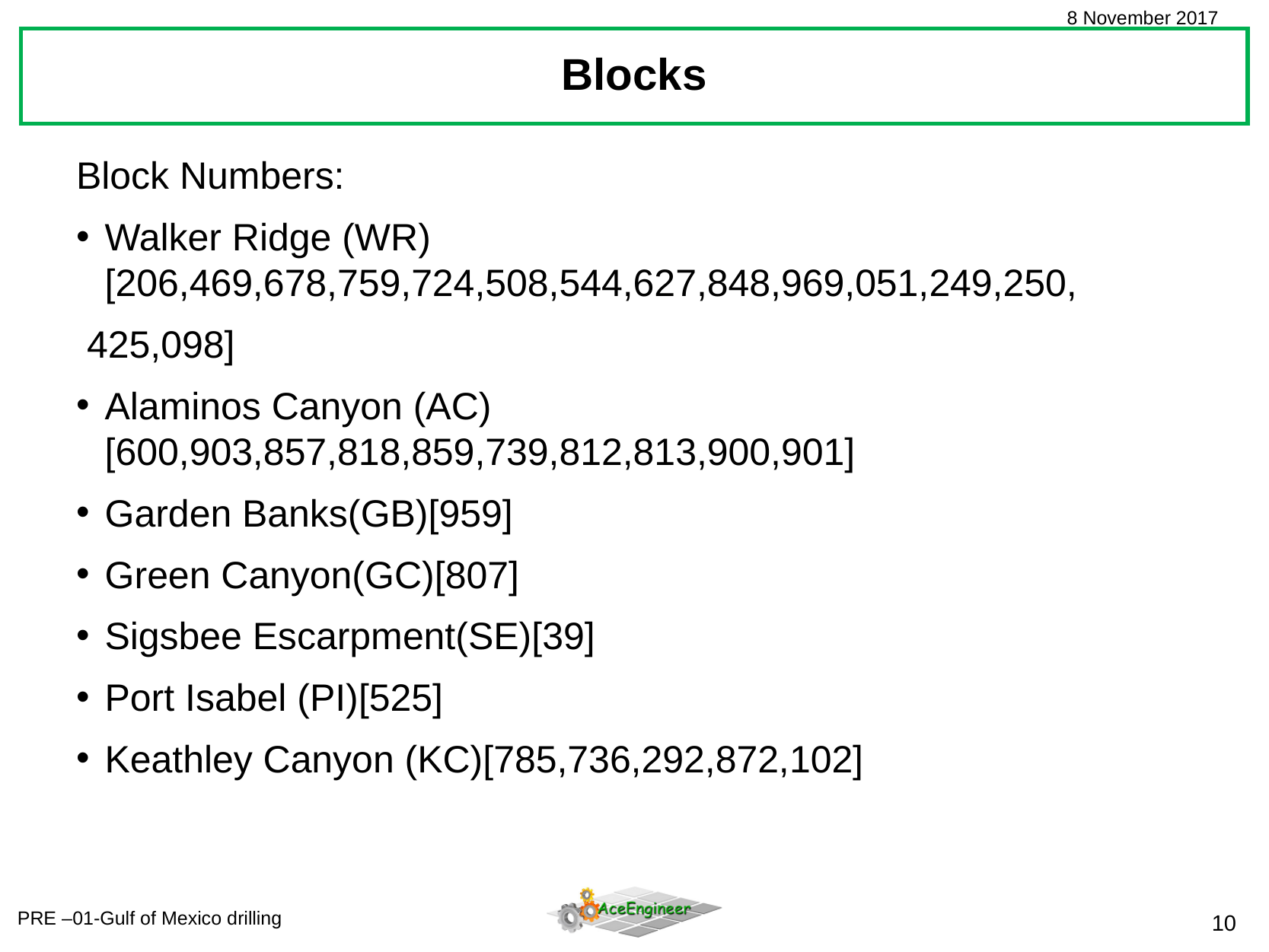

Blocks
Block Numbers:
Walker Ridge (WR) [206,469,678,759,724,508,544,627,848,969,051,249,250,
 425,098]
Alaminos Canyon (AC) [600,903,857,818,859,739,812,813,900,901]
Garden Banks(GB)[959]
Green Canyon(GC)[807]
Sigsbee Escarpment(SE)[39]
Port Isabel (PI)[525]
Keathley Canyon (KC)[785,736,292,872,102]